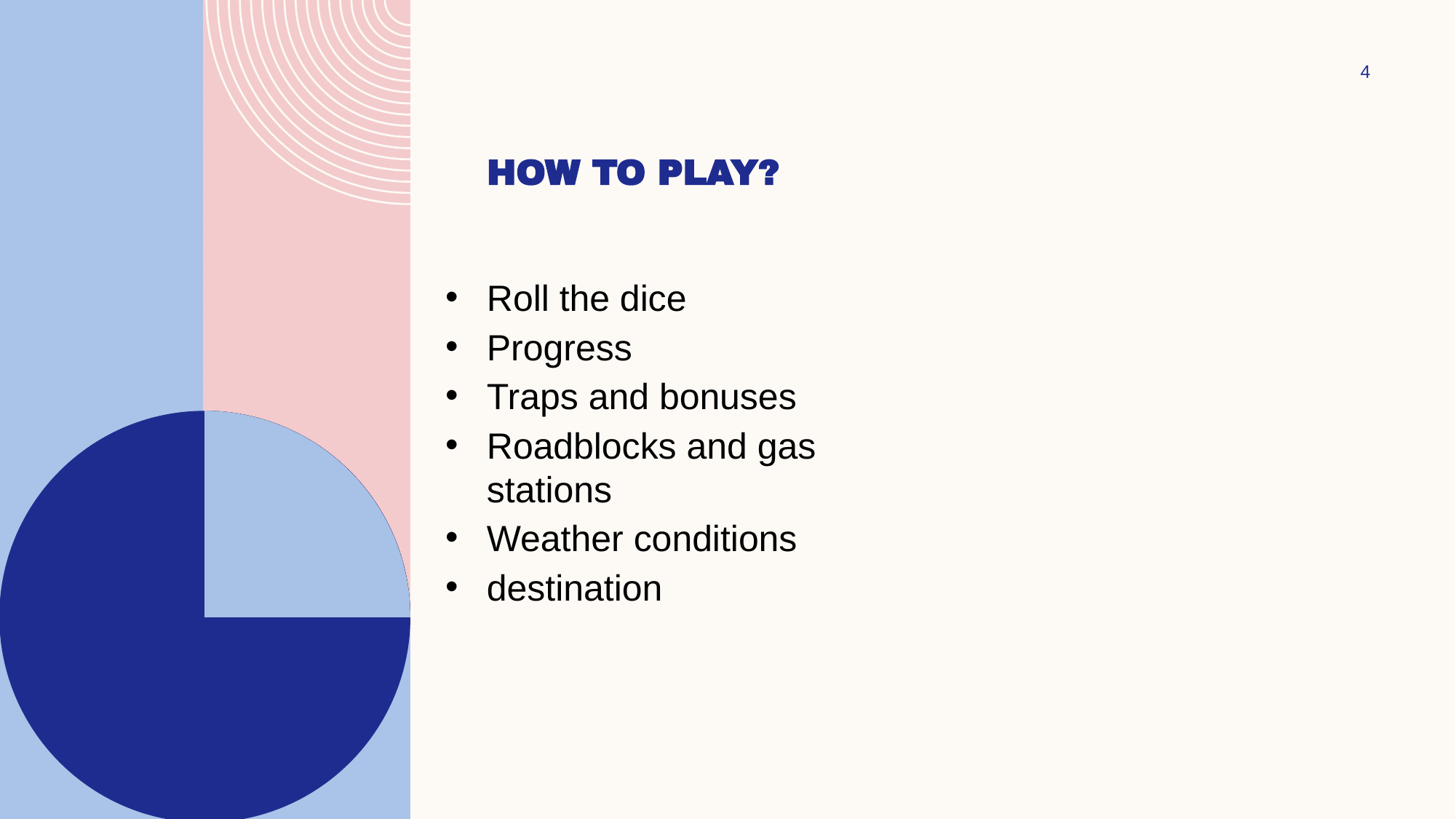

4
# How to play?
Roll the dice
Progress
Traps and bonuses
Roadblocks and gas stations
Weather conditions
destination